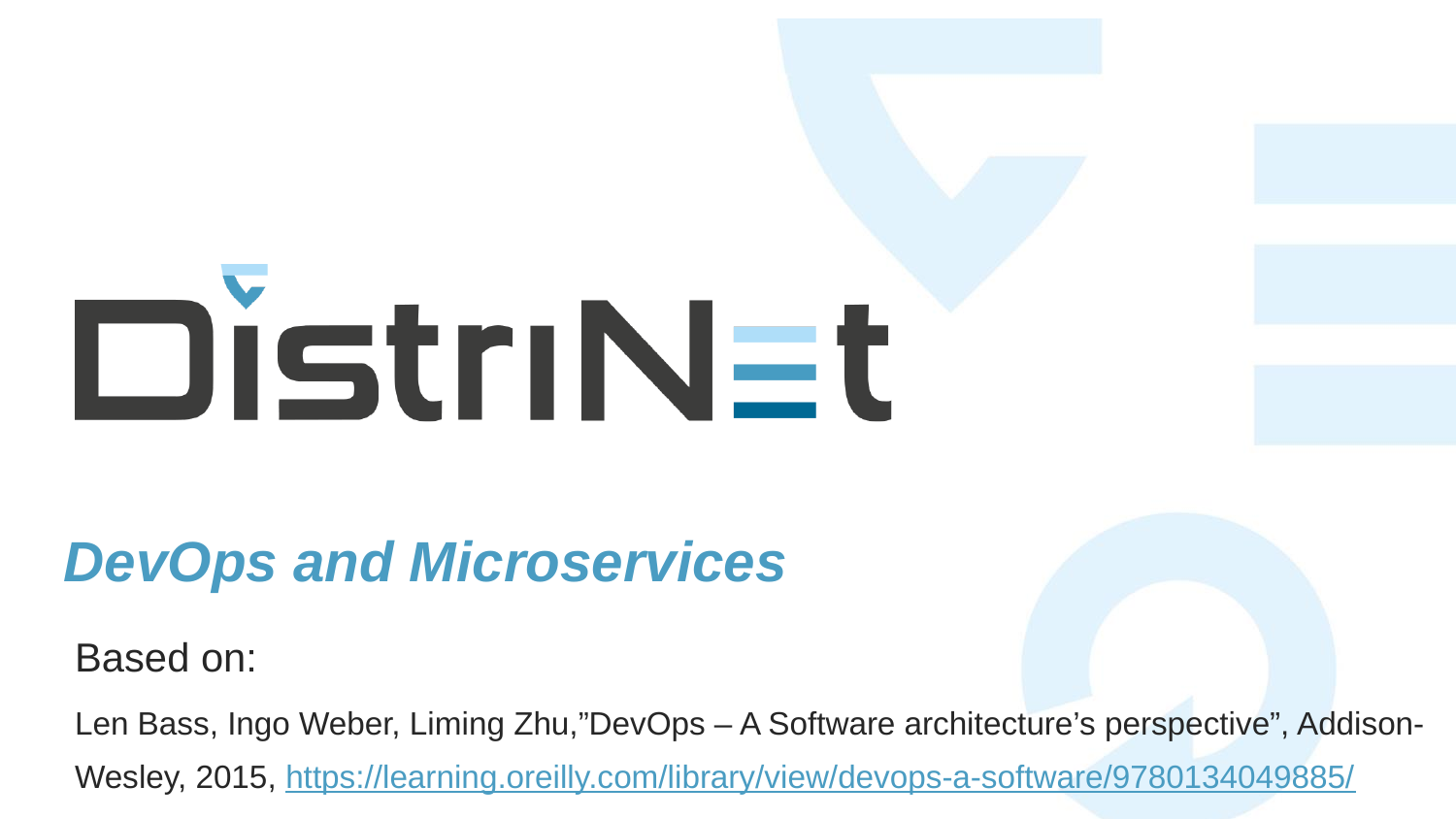

# DevOps and Microservices
Based on:
Len Bass, Ingo Weber, Liming Zhu,”DevOps – A Software architecture’s perspective”, Addison-Wesley, 2015, https://learning.oreilly.com/library/view/devops-a-software/9780134049885/